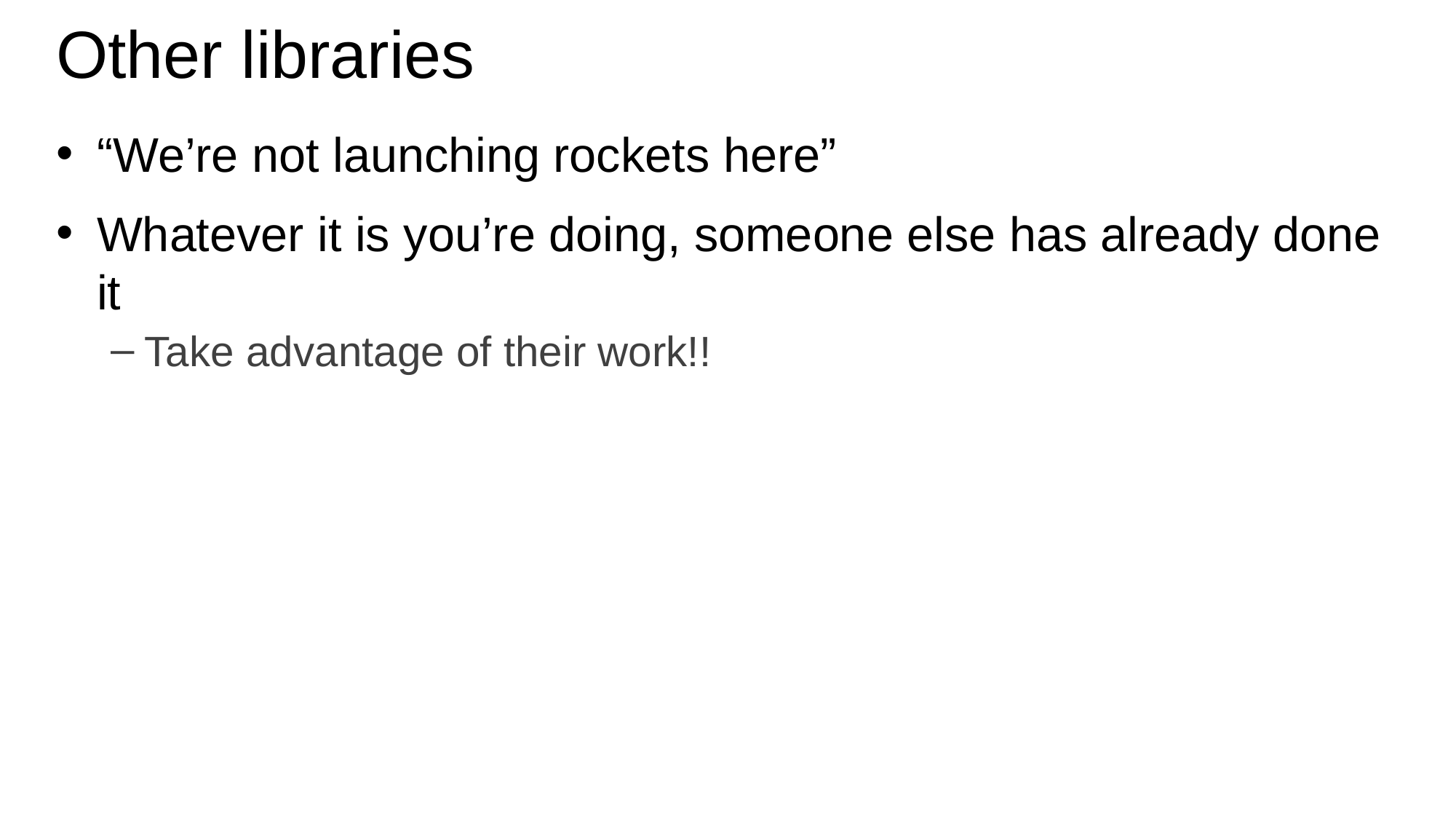

# Other libraries
“We’re not launching rockets here”
Whatever it is you’re doing, someone else has already done it
Take advantage of their work!!